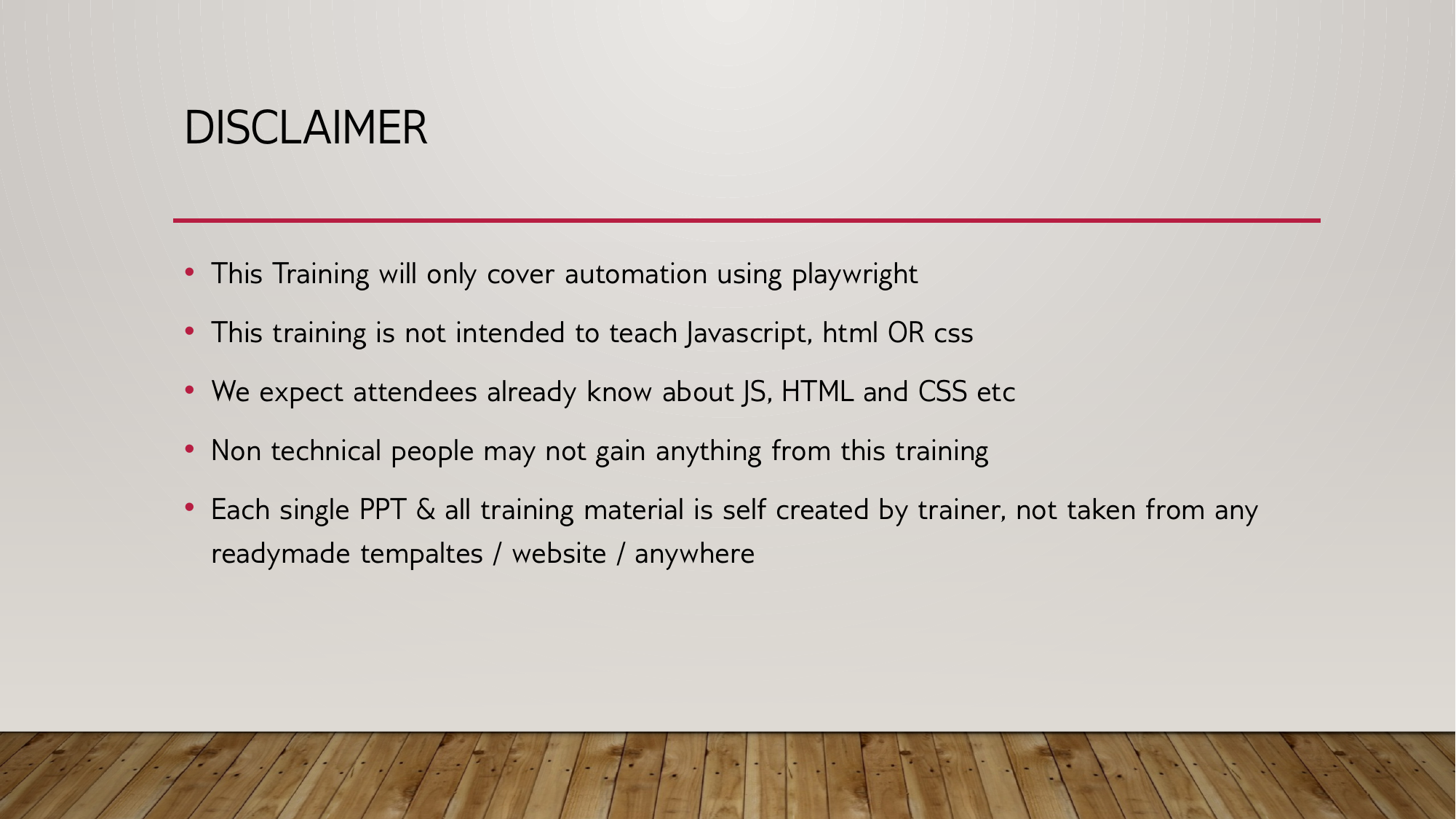

# Disclaimer
This Training will only cover automation using playwright
This training is not intended to teach Javascript, html OR css
We expect attendees already know about JS, HTML and CSS etc
Non technical people may not gain anything from this training
Each single PPT & all training material is self created by trainer, not taken from any readymade tempaltes / website / anywhere